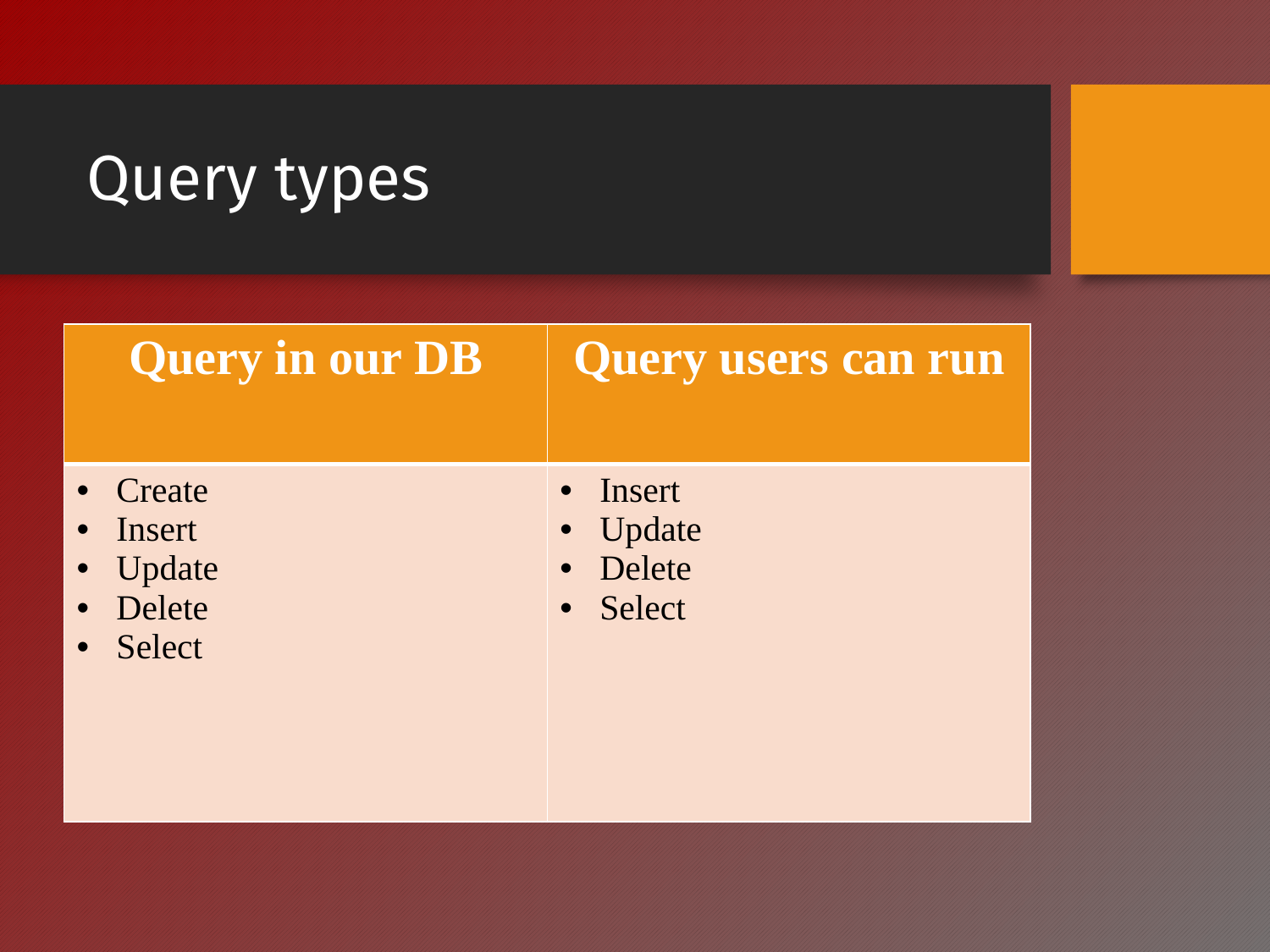

# Query types
| Query in our DB | Query users can run |
| --- | --- |
| Create Insert Update Delete Select | Insert Update Delete Select |